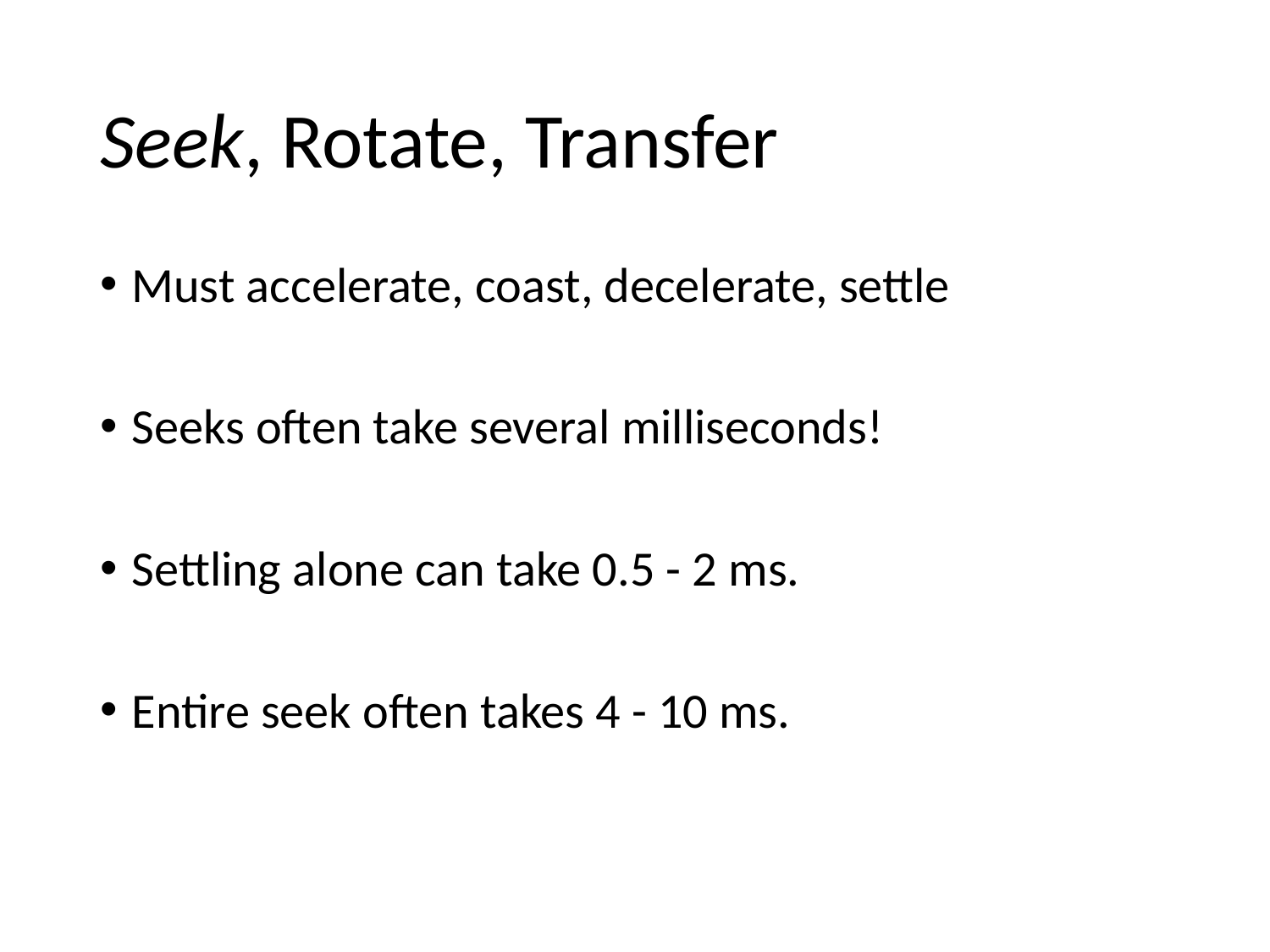

# Seek, Rotate, Transfer
Must accelerate, coast, decelerate, settle

Seeks often take several milliseconds!

Settling alone can take 0.5 - 2 ms.

Entire seek often takes 4 - 10 ms.